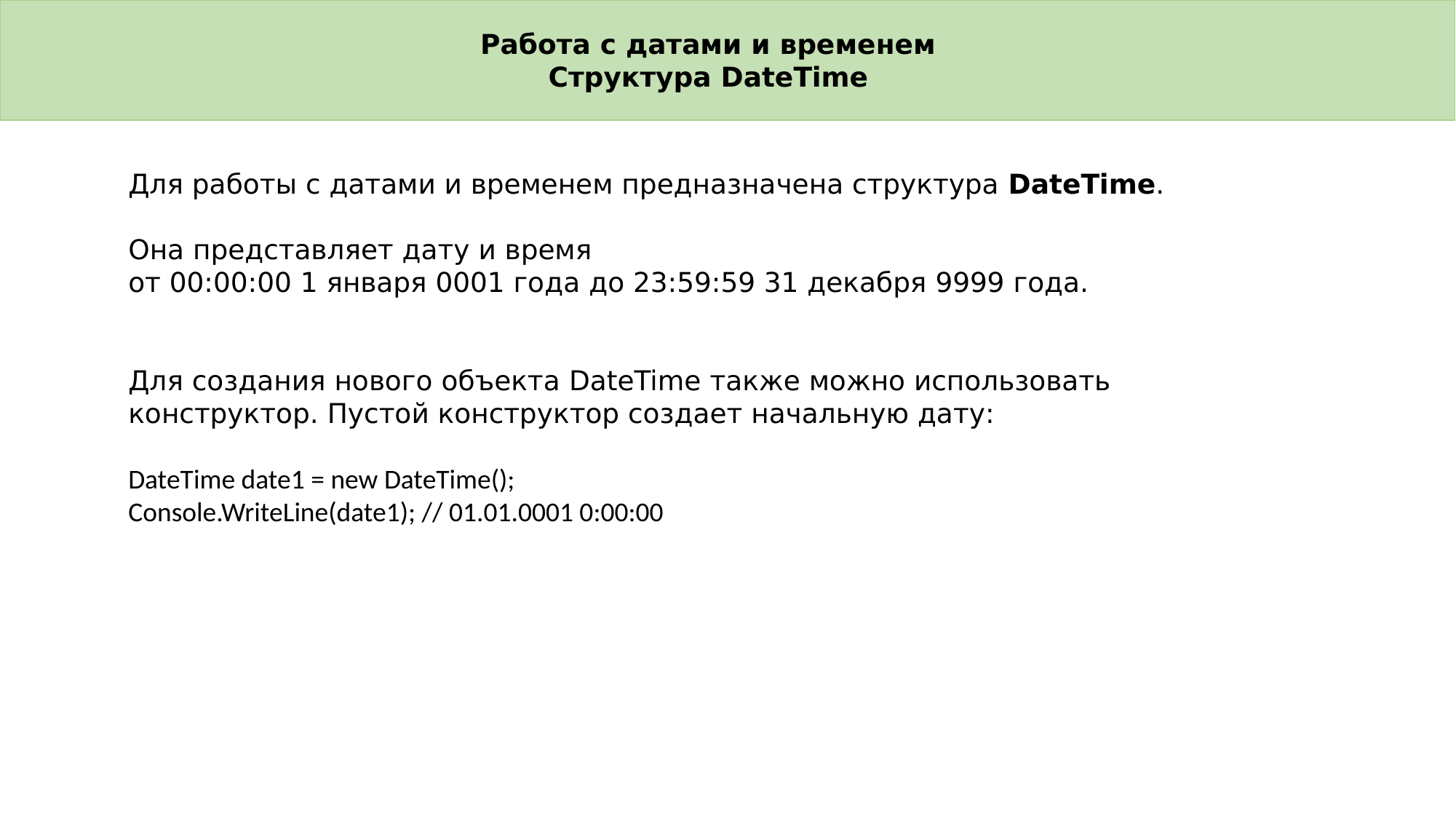

Работа с датами и временем
Структура DateTime
Для работы с датами и временем предназначена структура DateTime.

Она представляет дату и время
от 00:00:00 1 января 0001 года до 23:59:59 31 декабря 9999 года.

Для создания нового объекта DateTime также можно использовать конструктор. Пустой конструктор создает начальную дату:

DateTime date1 = new DateTime();
Console.WriteLine(date1); // 01.01.0001 0:00:00